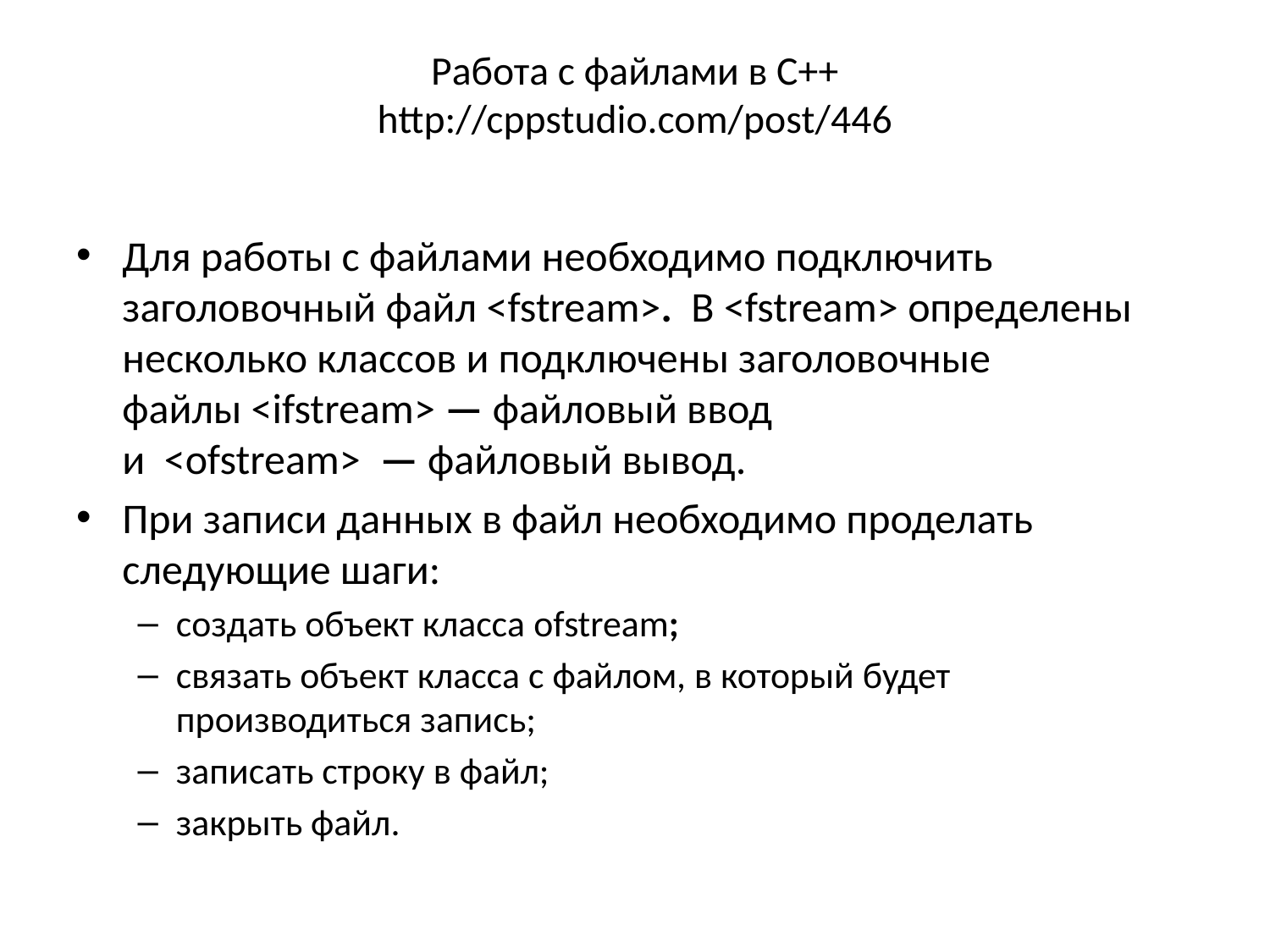

# Работа с файлами в С++ http://cppstudio.com/post/446
Для работы с файлами необходимо подключить заголовочный файл <fstream>.  В <fstream> определены несколько классов и подключены заголовочные файлы <ifstream> — файловый ввод и  <ofstream>  — файловый вывод.
При записи данных в файл необходимо проделать следующие шаги:
создать объект класса ofstream;
связать объект класса с файлом, в который будет производиться запись;
записать строку в файл;
закрыть файл.